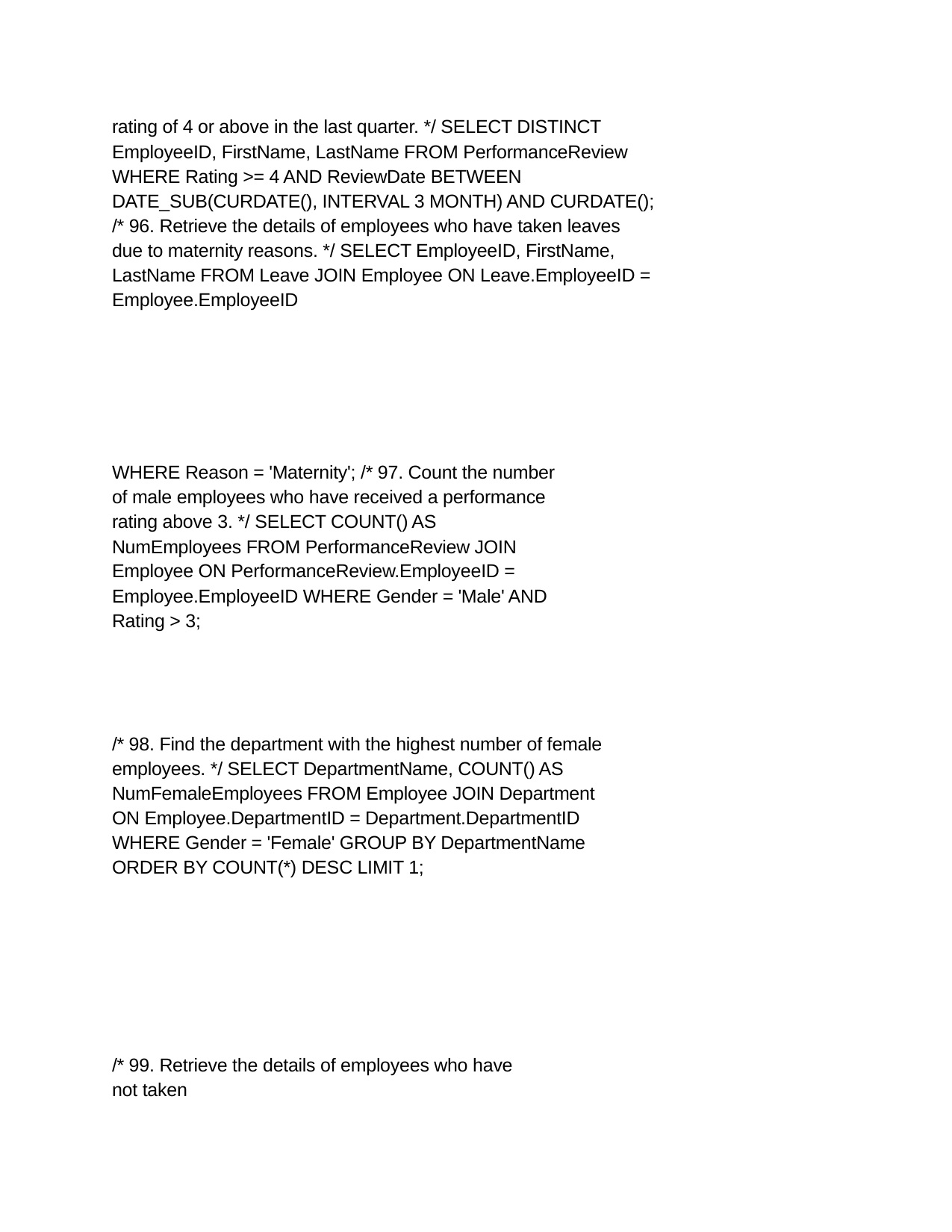

rating of 4 or above in the last quarter. */ SELECT DISTINCT EmployeeID, FirstName, LastName FROM PerformanceReview WHERE Rating >= 4 AND ReviewDate BETWEEN DATE_SUB(CURDATE(), INTERVAL 3 MONTH) AND CURDATE(); /* 96. Retrieve the details of employees who have taken leaves due to maternity reasons. */ SELECT EmployeeID, FirstName, LastName FROM Leave JOIN Employee ON Leave.EmployeeID = Employee.EmployeeID
WHERE Reason = 'Maternity'; /* 97. Count the number of male employees who have received a performance rating above 3. */ SELECT COUNT() AS NumEmployees FROM PerformanceReview JOIN Employee ON PerformanceReview.EmployeeID = Employee.EmployeeID WHERE Gender = 'Male' AND Rating > 3;
/* 98. Find the department with the highest number of female employees. */ SELECT DepartmentName, COUNT() AS NumFemaleEmployees FROM Employee JOIN Department ON Employee.DepartmentID = Department.DepartmentID WHERE Gender = 'Female' GROUP BY DepartmentName ORDER BY COUNT(*) DESC LIMIT 1;
/* 99. Retrieve the details of employees who have not taken